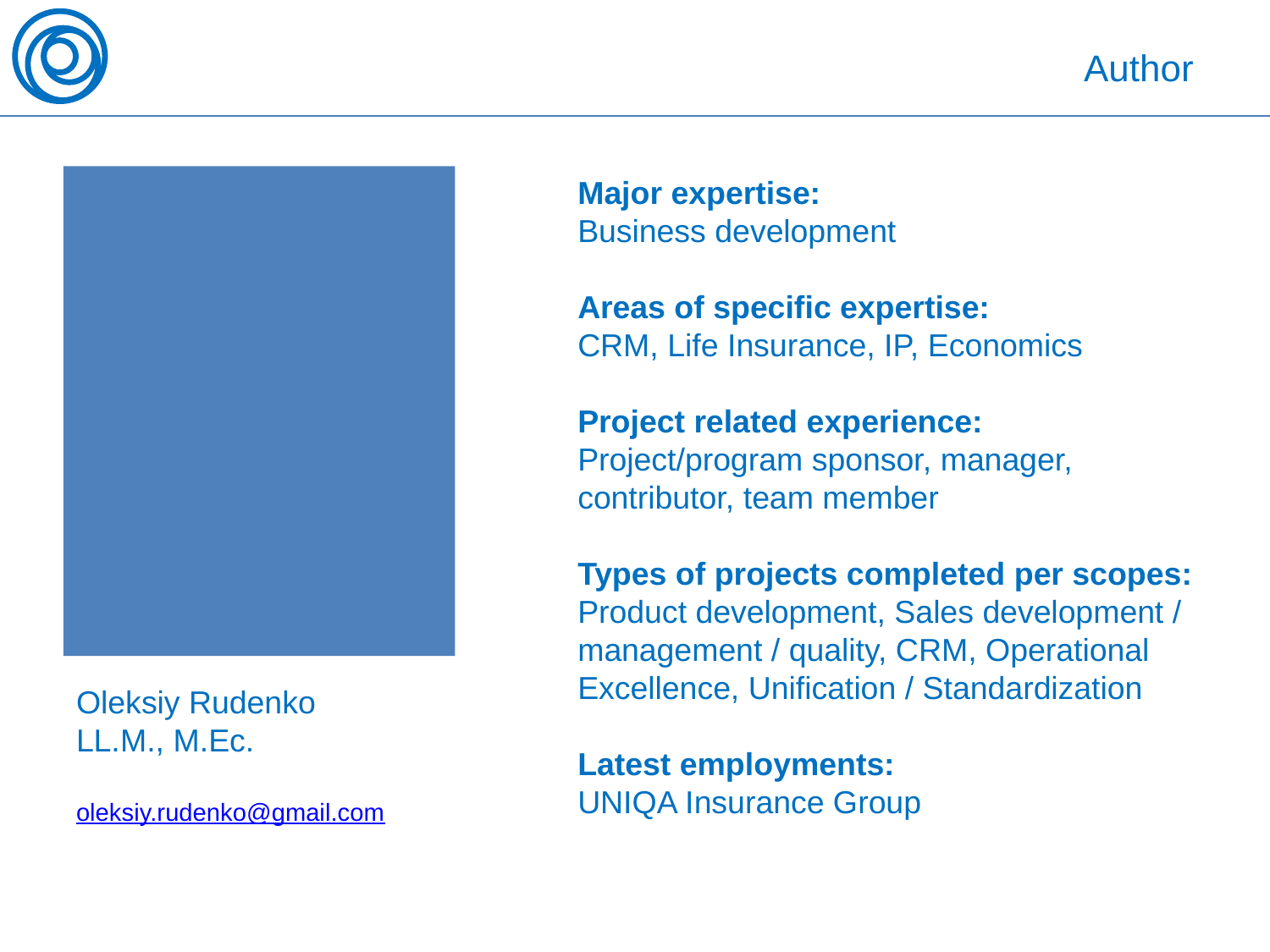

# Author

Major expertise:
Business development

Areas of specific expertise:
CRM, Life Insurance, IP, Economics

Project related experience:
Project/program sponsor, manager, contributor, team member

Types of projects completed per scopes:
Product development, Sales development / management / quality, CRM, Operational Excellence, Unification / Standardization

Latest employments:
UNIQA Insurance Group
Oleksiy Rudenko
LL.M., M.Ec.

oleksiy.rudenko@gmail.com